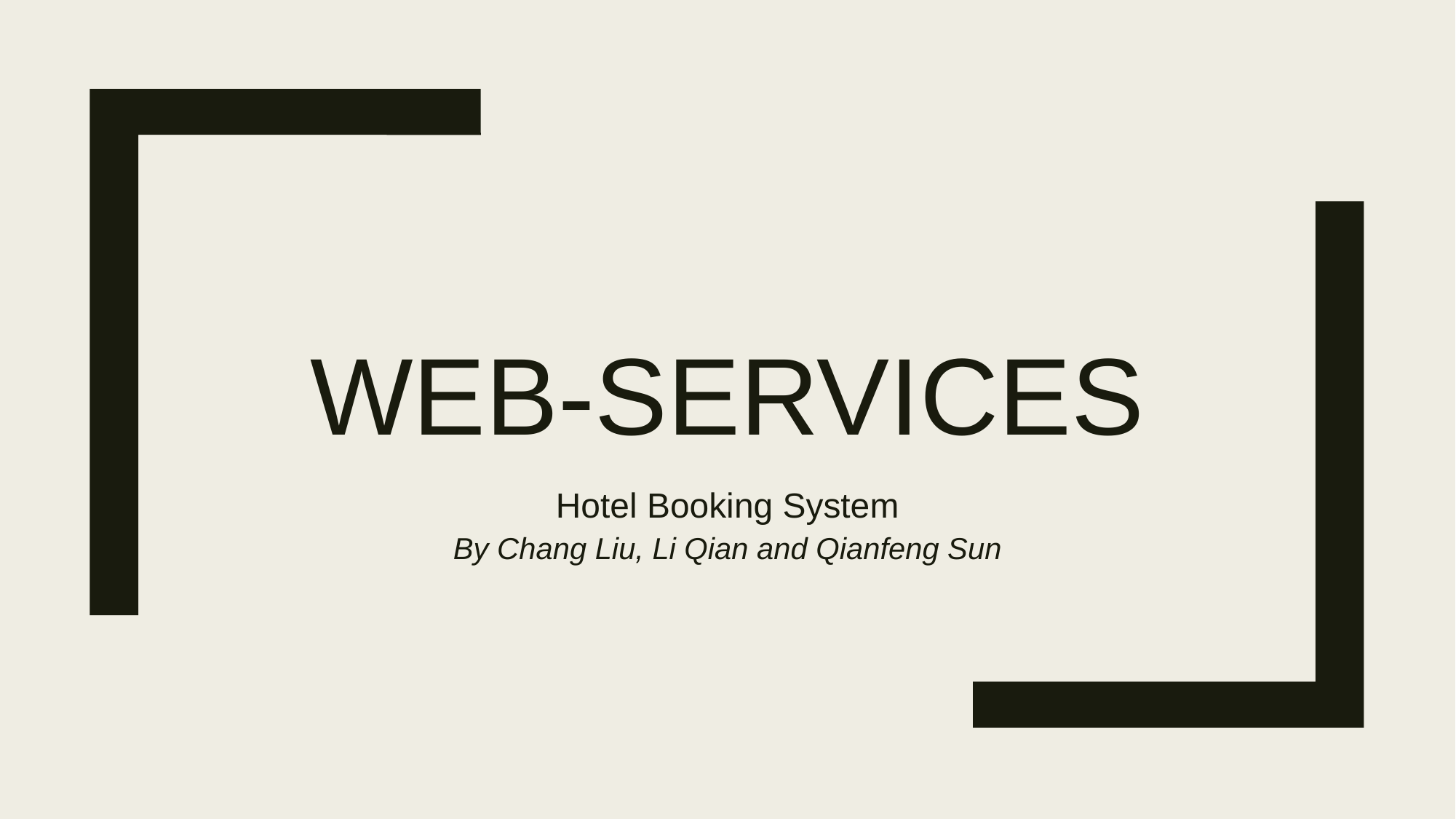

# Web-services
Hotel Booking System
By Chang Liu, Li Qian and Qianfeng Sun